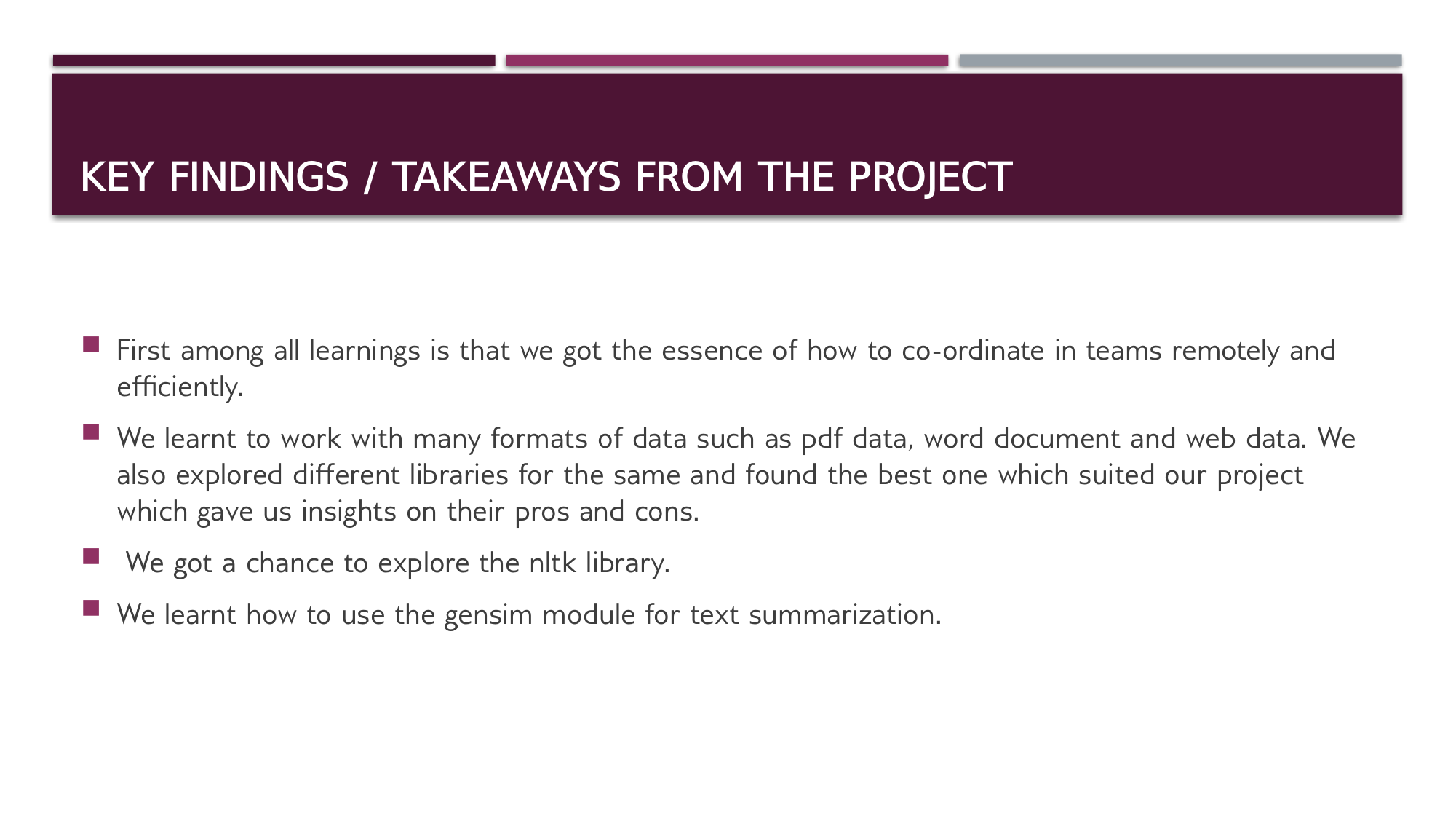

# Key Findings / Takeaways from the project
First among all learnings is that we got the essence of how to co-ordinate in teams remotely and efficiently.
We learnt to work with many formats of data such as pdf data, word document and web data. We also explored different libraries for the same and found the best one which suited our project which gave us insights on their pros and cons.
 We got a chance to explore the nltk library.
We learnt how to use the gensim module for text summarization.